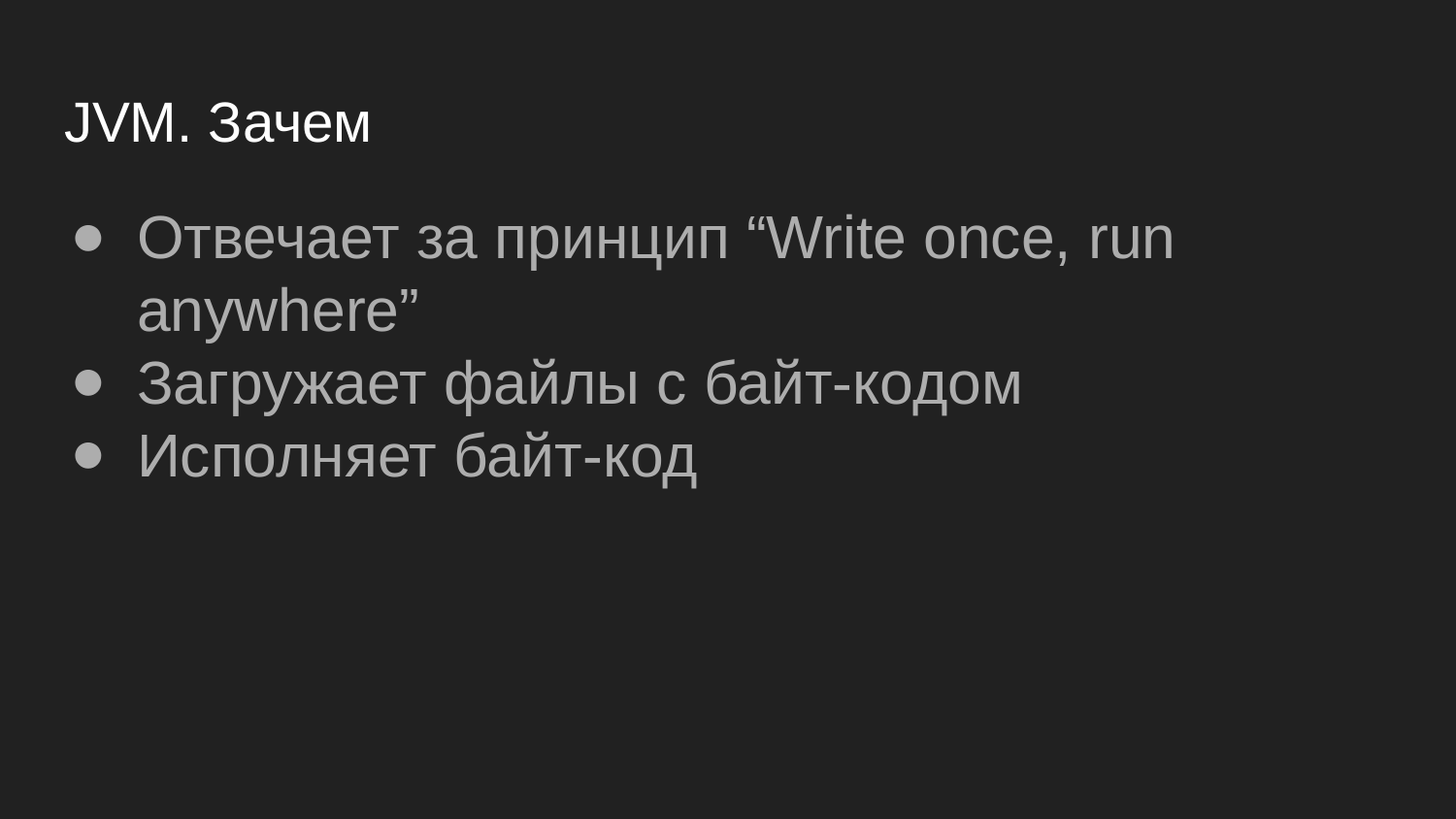

# JVM. Зачем
Отвечает за принцип “Write once, run anywhere”
Загружает файлы с байт-кодом
Исполняет байт-код